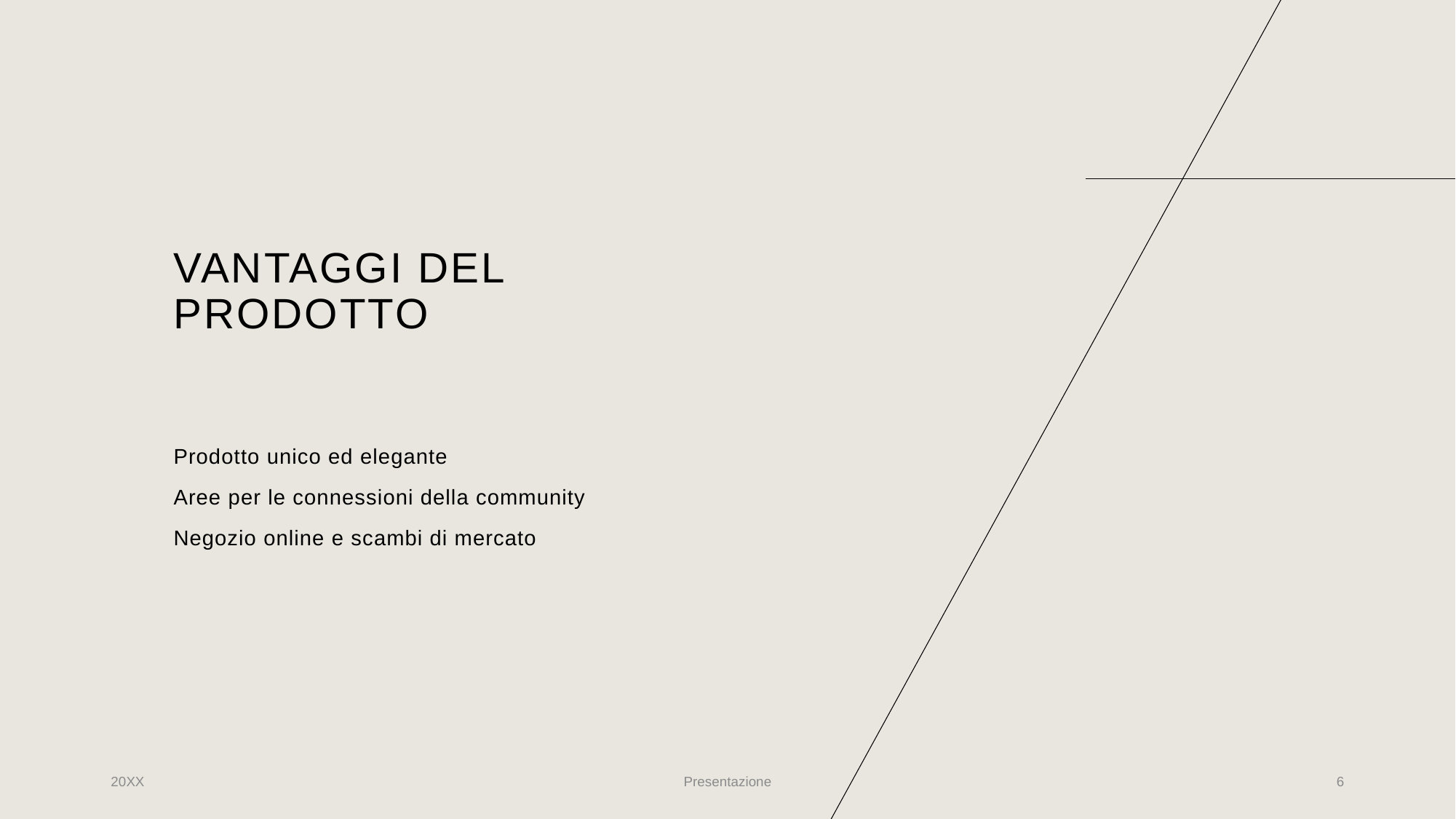

# VANTAGGI DEL PRODOTTO
Prodotto unico ed elegante​
Aree per le connessioni della community ​
Negozio online e scambi di mercato
20XX
Presentazione
6